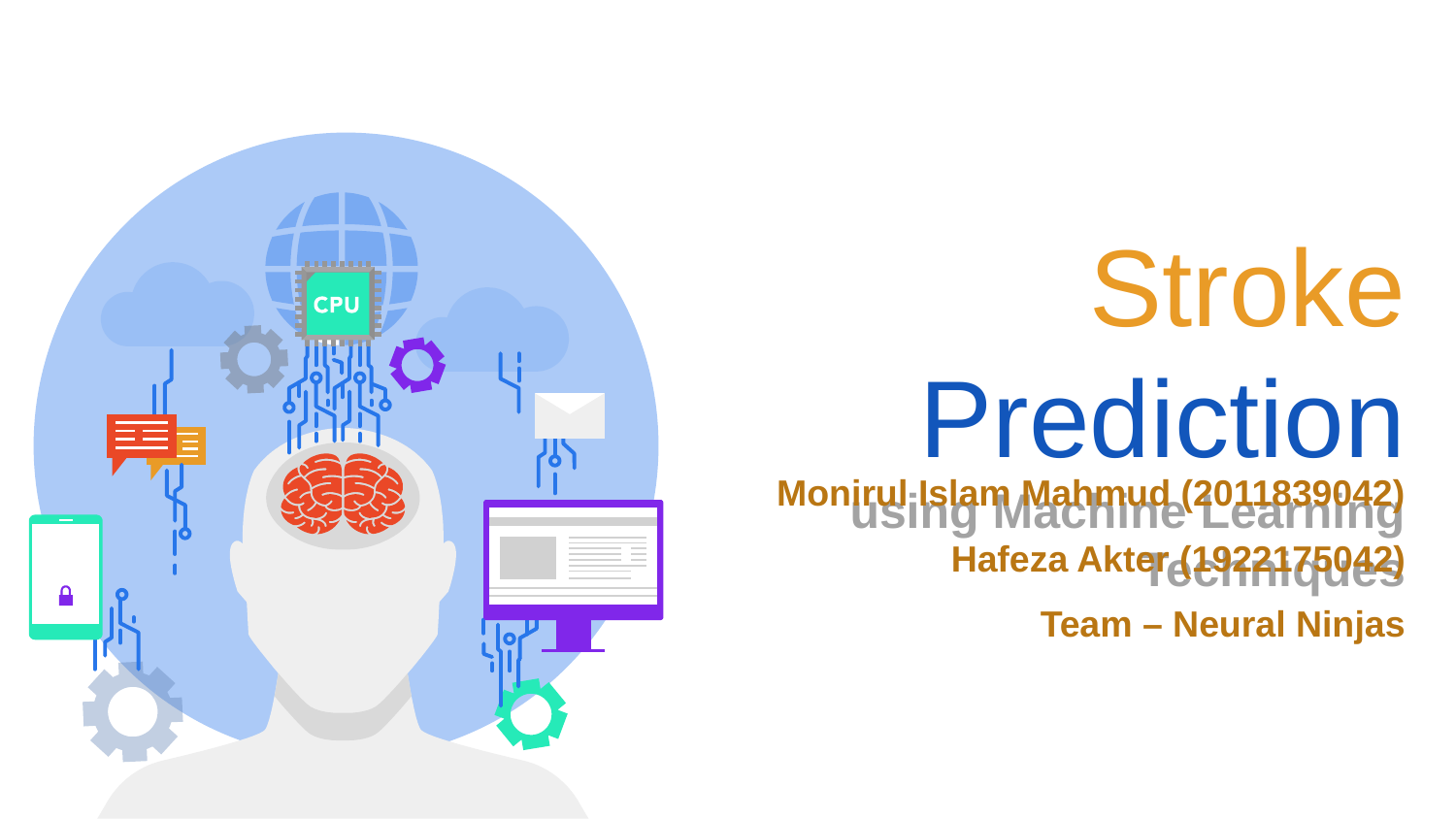

# Stroke Prediction using Machine Learning Techniques
Monirul Islam Mahmud (2011839042)
Hafeza Akter (1922175042)
Team – Neural Ninjas